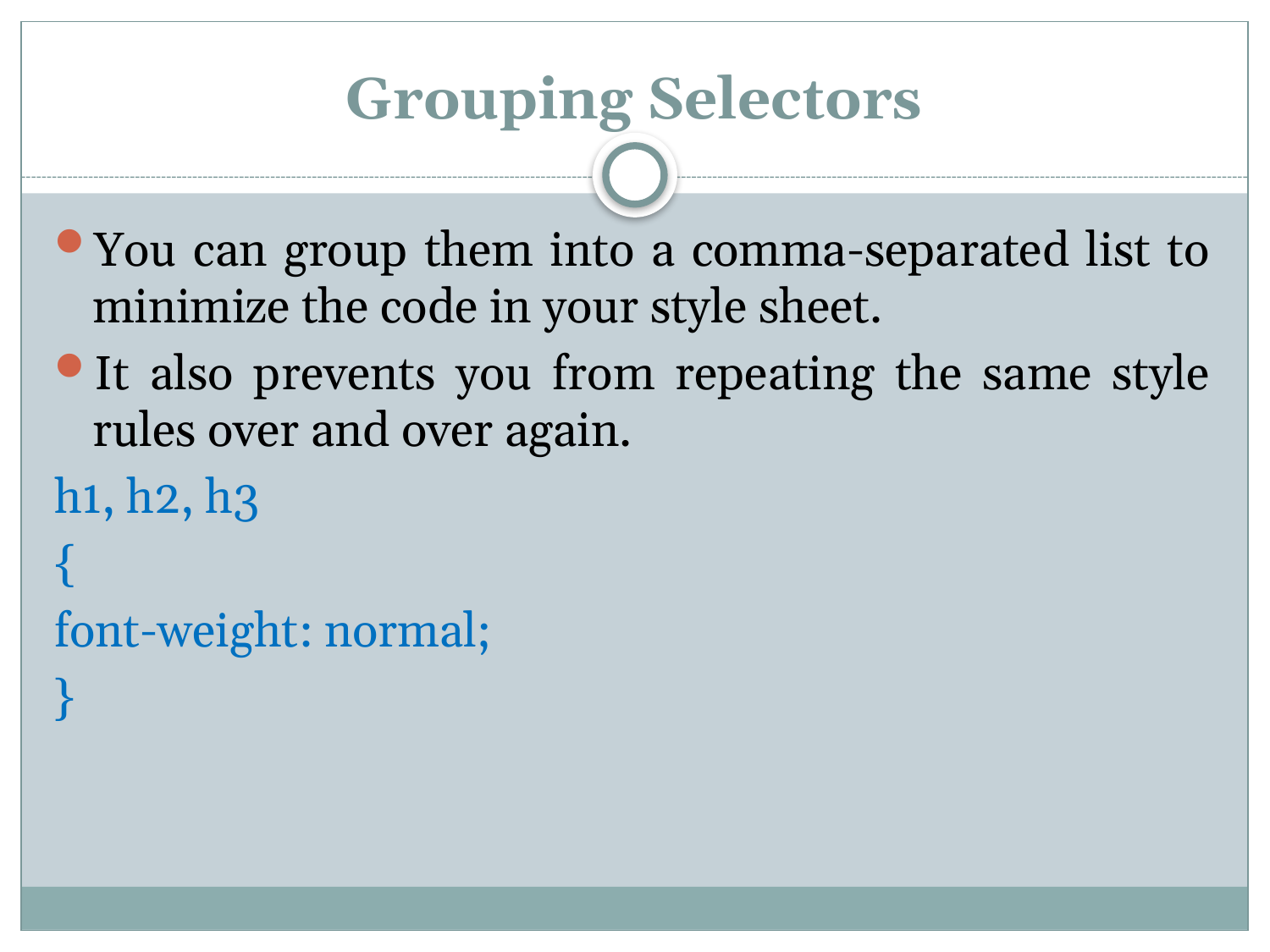

# Grouping Selectors
You can group them into a comma-separated list to minimize the code in your style sheet.
It also prevents you from repeating the same style rules over and over again.
h1, h2, h3
{
font-weight: normal;
}